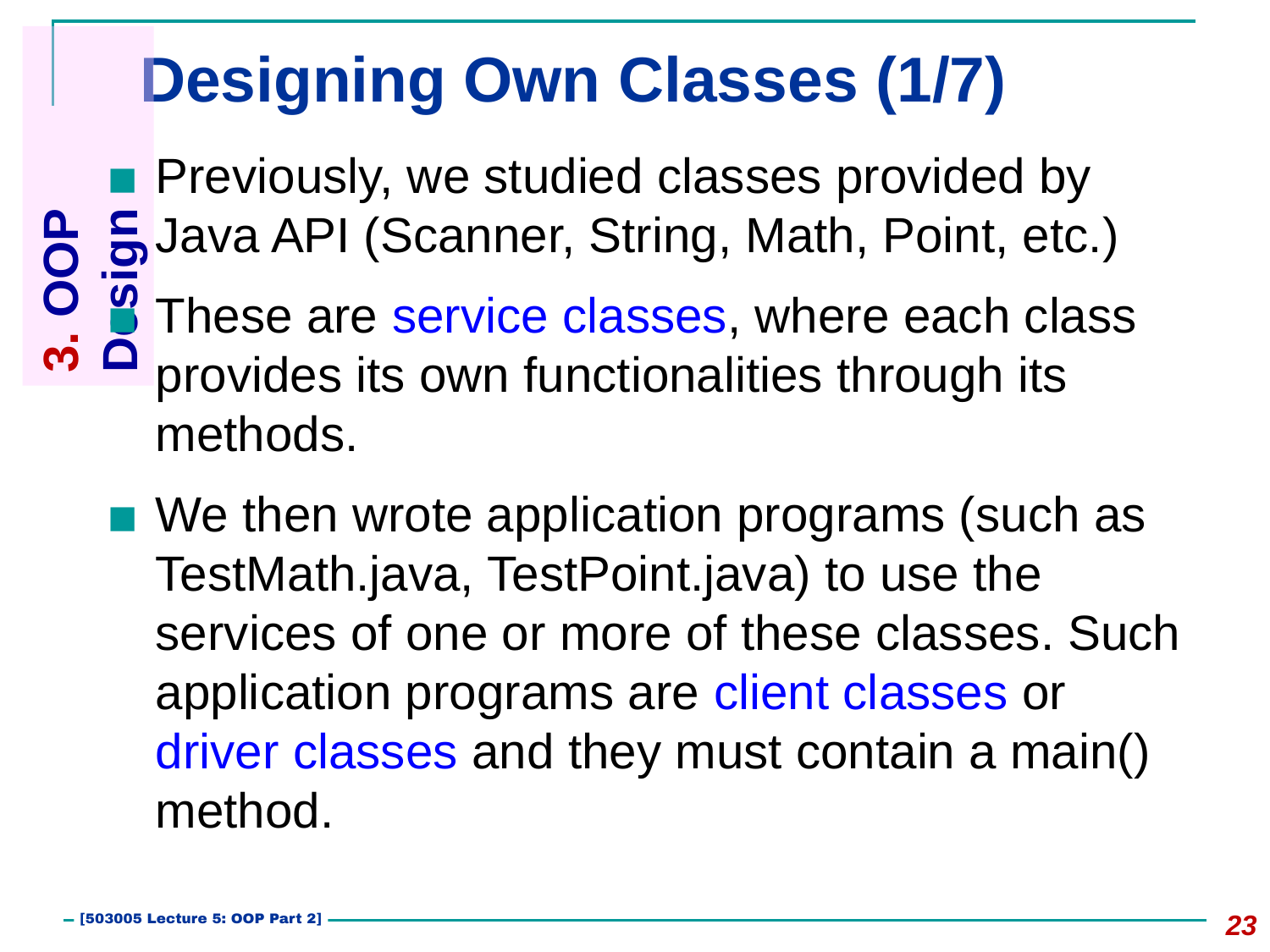

# Designing Own Classes (1/7)
Previously, we studied classes provided by Java API (Scanner, String, Math, Point, etc.)
These are service classes, where each class provides its own functionalities through its methods.
We then wrote application programs (such as TestMath.java, TestPoint.java) to use the services of one or more of these classes. Such application programs are client classes or driver classes and they must contain a main() method.
3. OOP Design
23
[503005 Lecture 5: OOP Part 2]